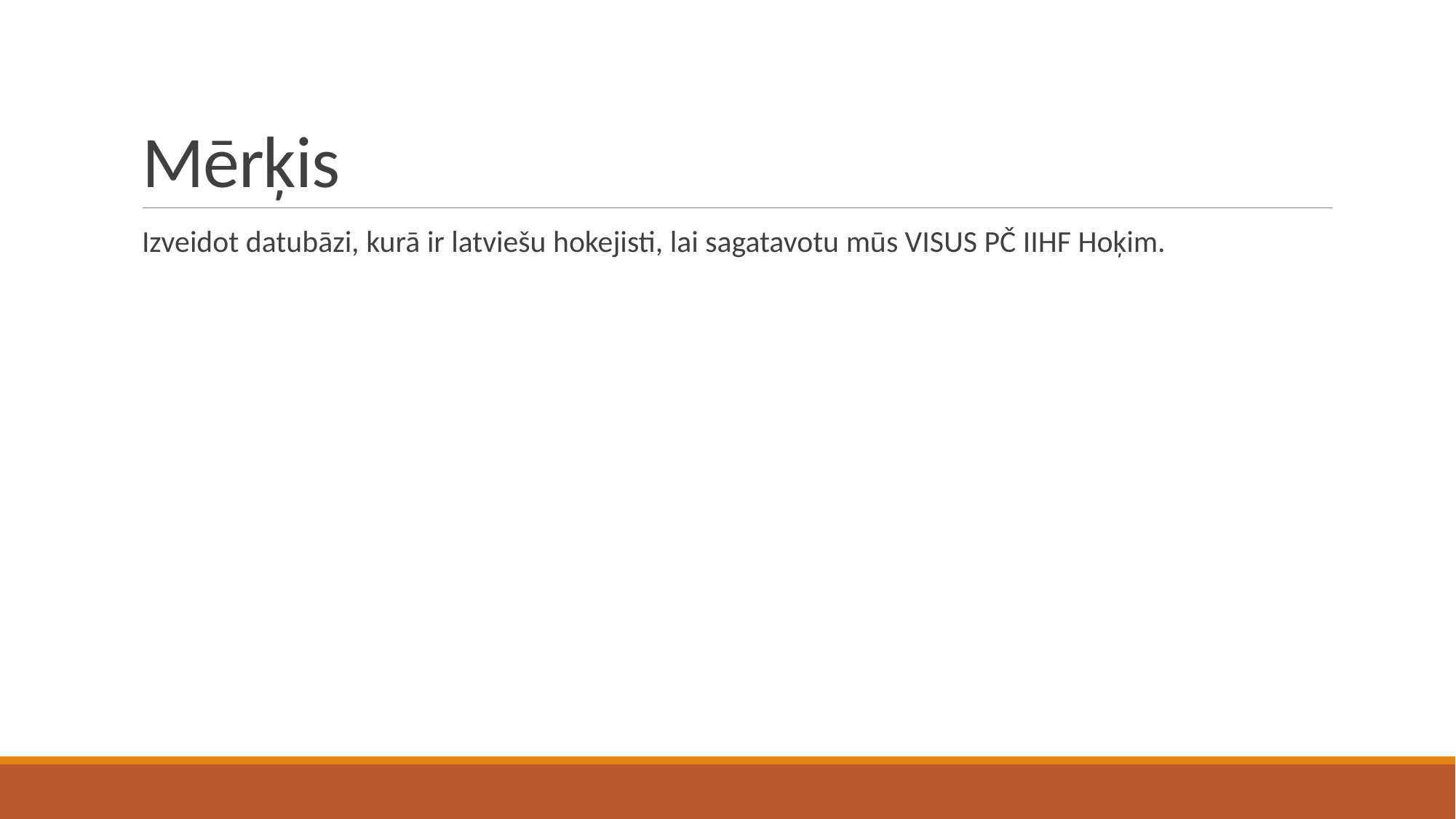

# Mērķis
Izveidot datubāzi, kurā ir latviešu hokejisti, lai sagatavotu mūs VISUS PČ IIHF Hoķim.